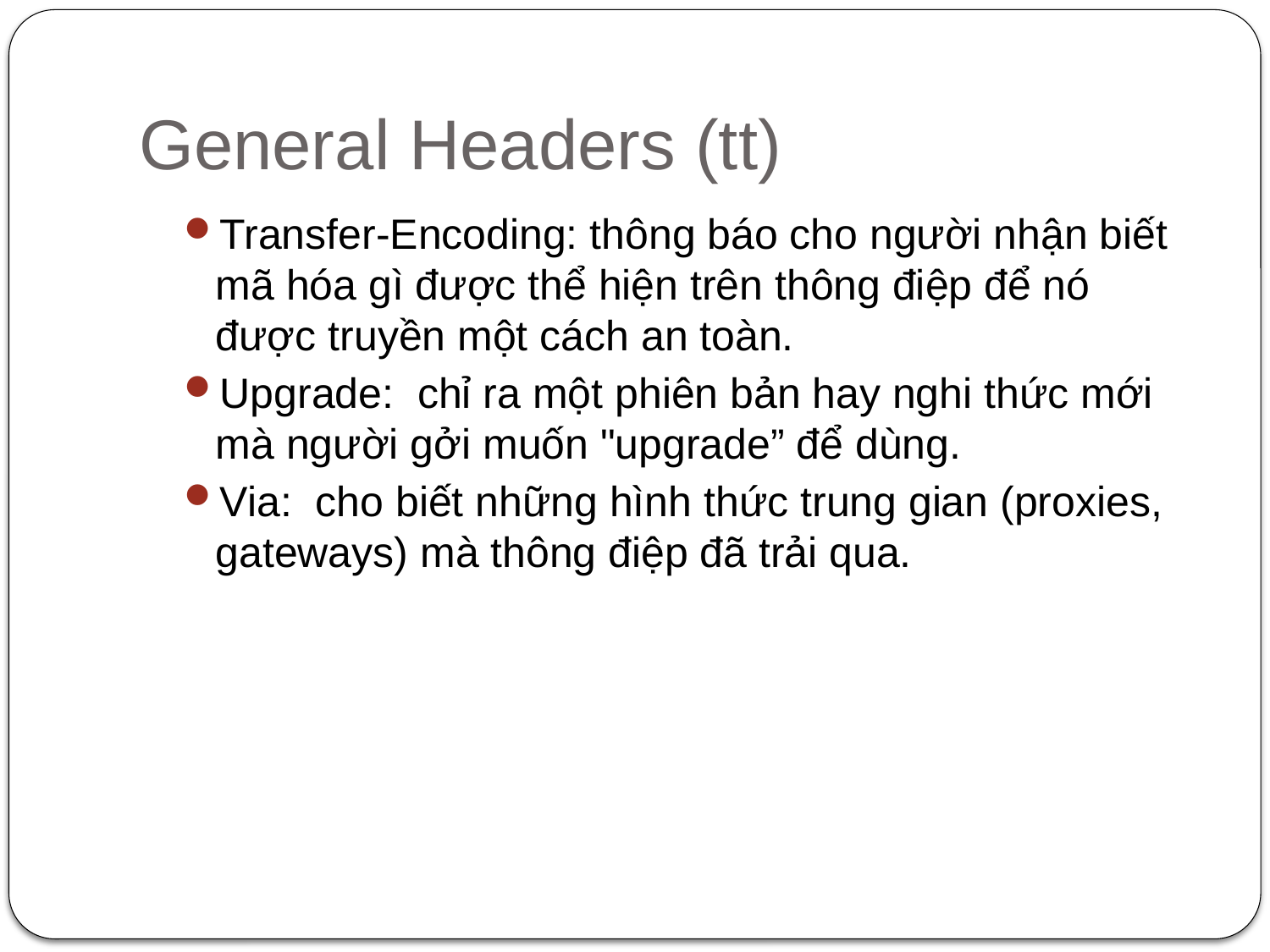

# General Headers (tt)
Transfer-Encoding: thông báo cho người nhận biết mã hóa gì được thể hiện trên thông điệp để nó được truyền một cách an toàn.
Upgrade:  chỉ ra một phiên bản hay nghi thức mới mà người gởi muốn "upgrade” để dùng.
Via:  cho biết những hình thức trung gian (proxies, gateways) mà thông điệp đã trải qua.